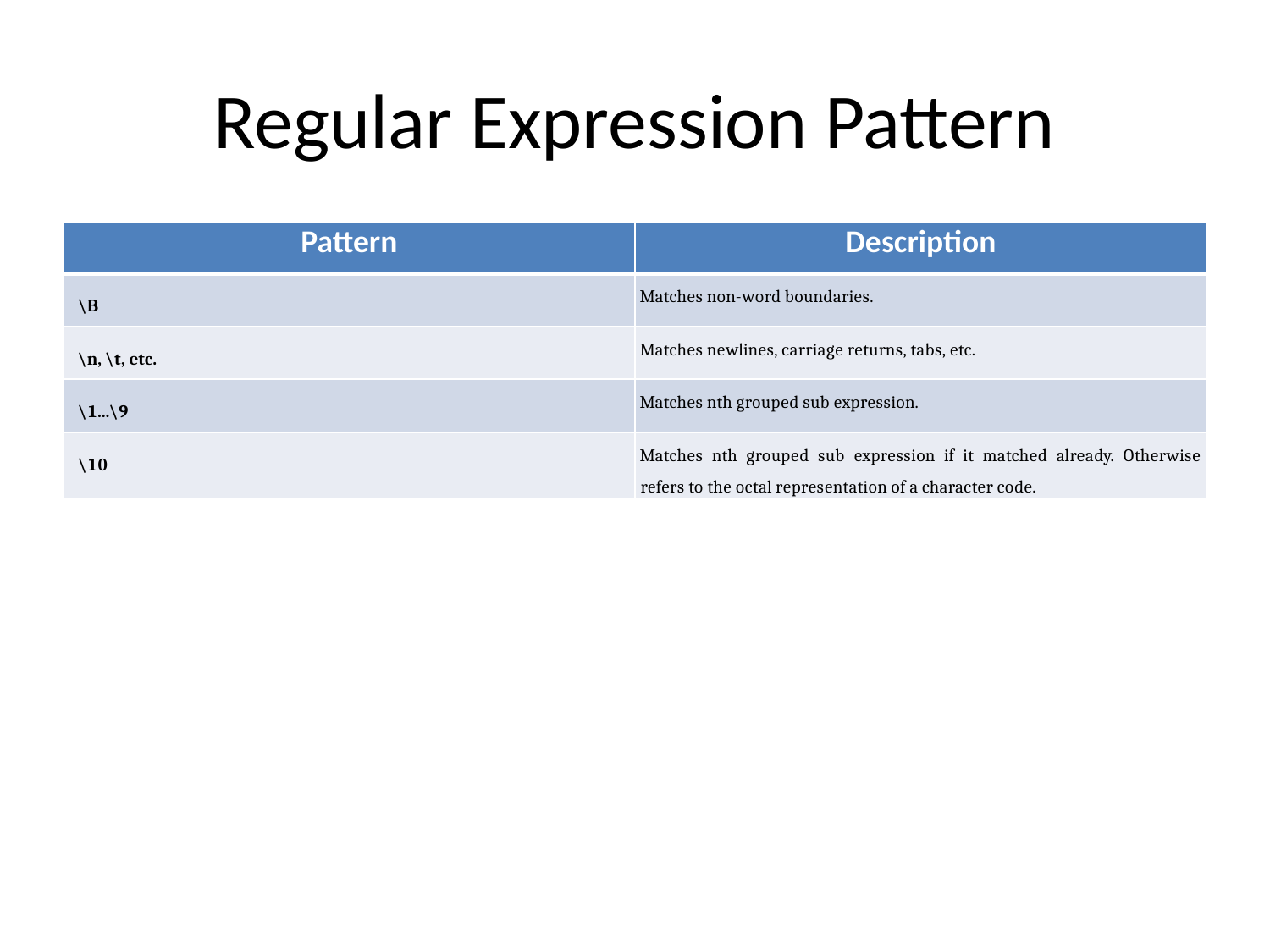

# Regular Expression Pattern
| Pattern | Description |
| --- | --- |
| \B | Matches non-word boundaries. |
| \n, \t, etc. | Matches newlines, carriage returns, tabs, etc. |
| \1...\9 | Matches nth grouped sub expression. |
| \10 | Matches nth grouped sub expression if it matched already. Otherwise refers to the octal representation of a character code. |